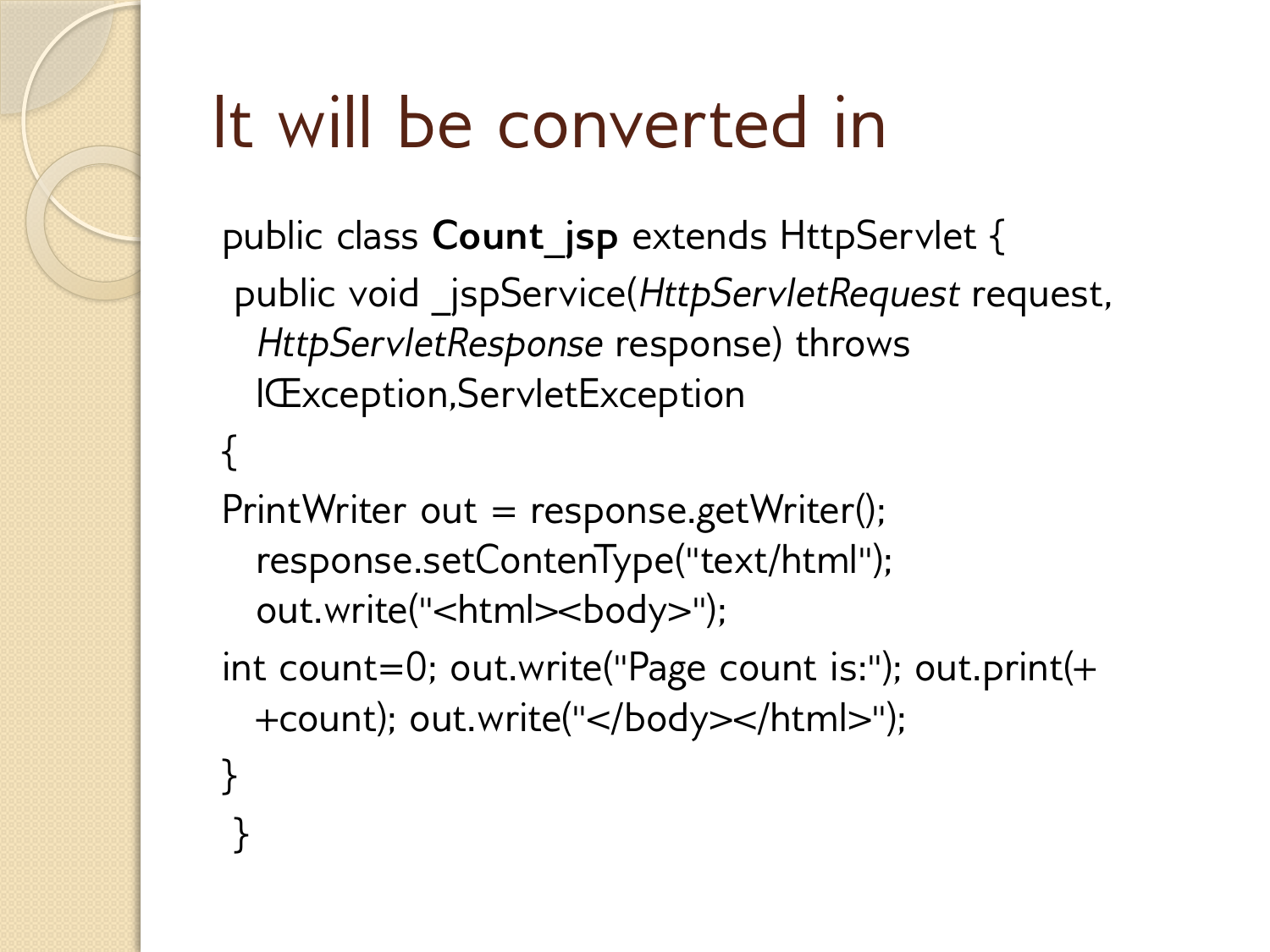

# It will be converted in
public class Count_jsp extends HttpServlet {
 public void _jspService(HttpServletRequest request, HttpServletResponse response) throws IOException,ServletException
{
PrintWriter out = response.getWriter(); response.setContenType("text/html"); out.write("<html><body>");
int count=0; out.write("Page count is:"); out.print(++count); out.write("</body></html>");
}
 }